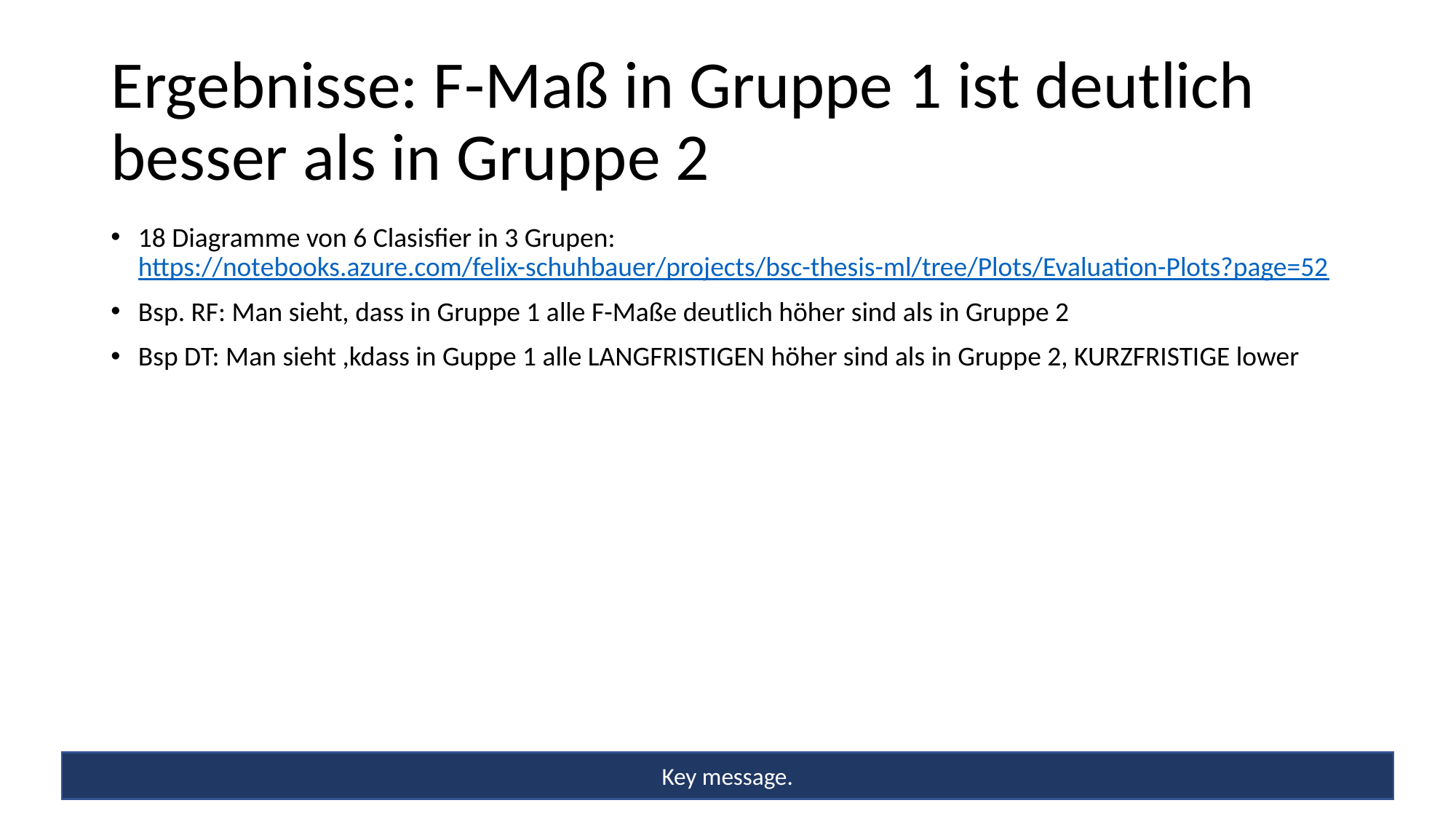

# Ergebnisse: F-Maß in Gruppe 1 ist deutlich besser als in Gruppe 2
18 Diagramme von 6 Clasisfier in 3 Grupen: https://notebooks.azure.com/felix-schuhbauer/projects/bsc-thesis-ml/tree/Plots/Evaluation-Plots?page=52
Bsp. RF: Man sieht, dass in Gruppe 1 alle F-Maße deutlich höher sind als in Gruppe 2
Bsp DT: Man sieht ,kdass in Guppe 1 alle LANGFRISTIGEN höher sind als in Gruppe 2, KURZFRISTIGE lower

Key message.